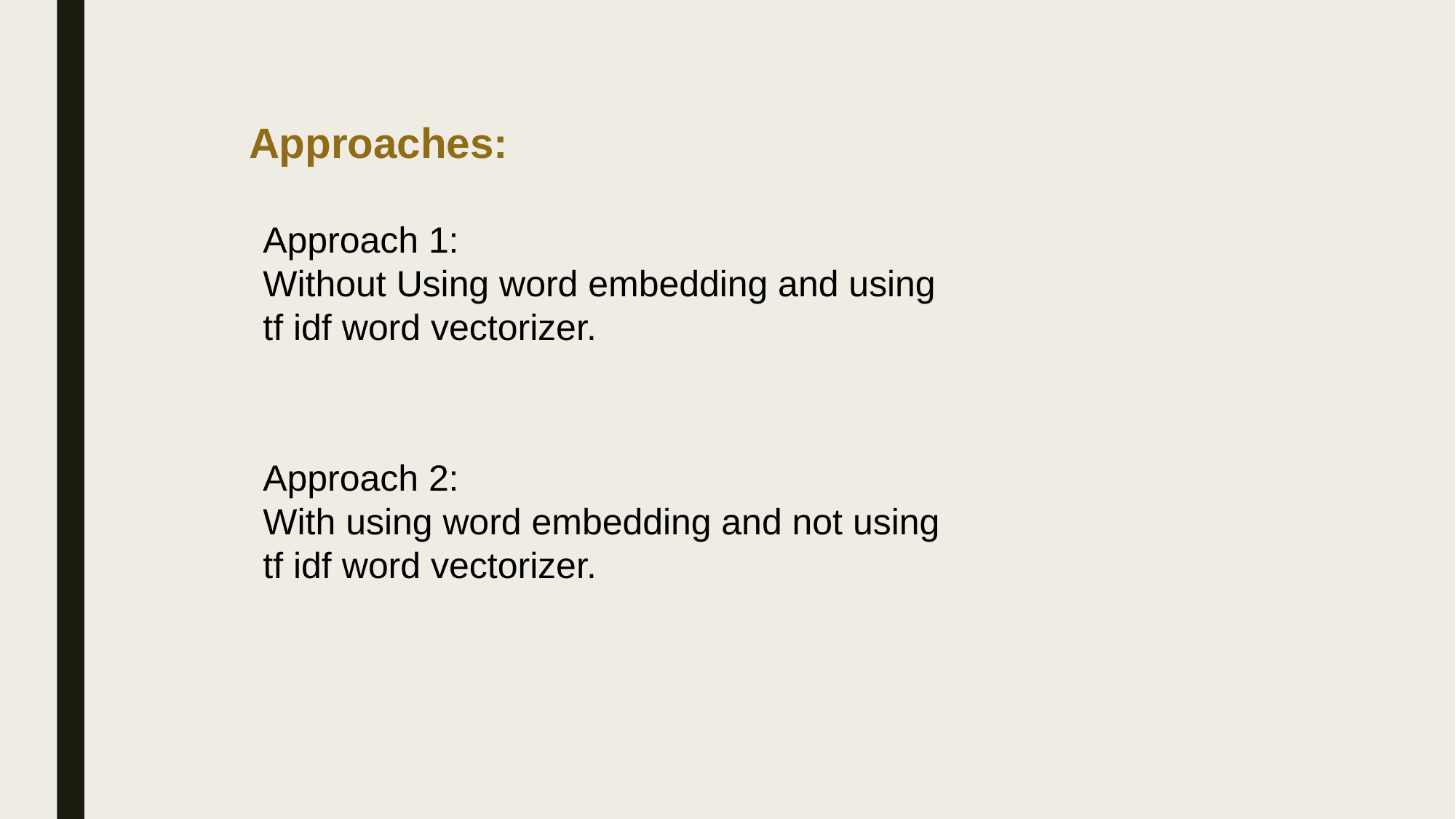

Approaches:
Approach 1:
Without Using word embedding and using tf idf word vectorizer.
Approach 2:
With using word embedding and not using tf idf word vectorizer.